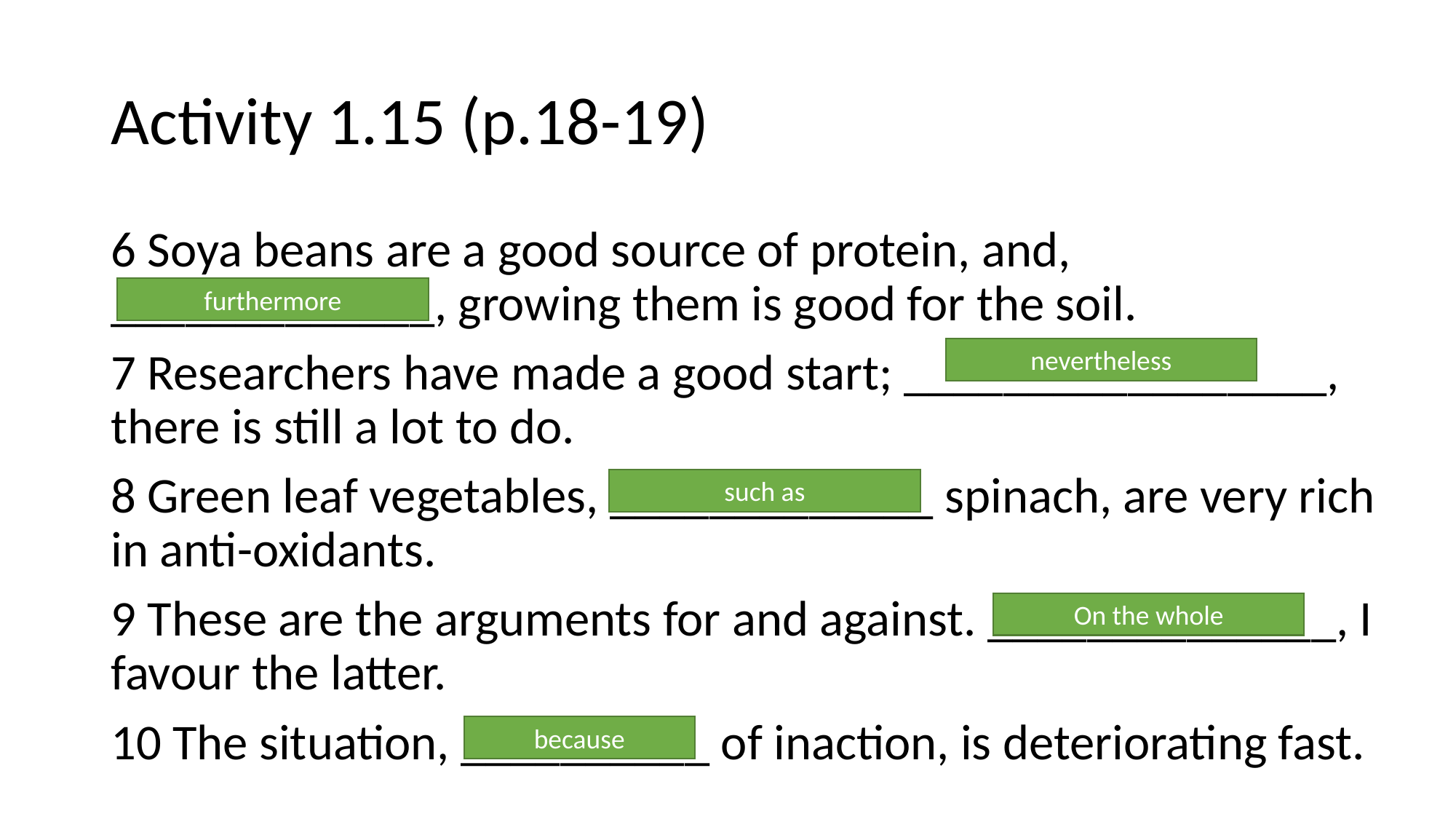

# Activity 1.15 (p.18-19)
6 Soya beans are a good source of protein, and, _____________, growing them is good for the soil.
7 Researchers have made a good start; _________________, there is still a lot to do.
8 Green leaf vegetables, _____________ spinach, are very rich in anti-oxidants.
9 These are the arguments for and against. ______________, I favour the latter.
10 The situation, __________ of inaction, is deteriorating fast.
furthermore
nevertheless
such as
On the whole
because